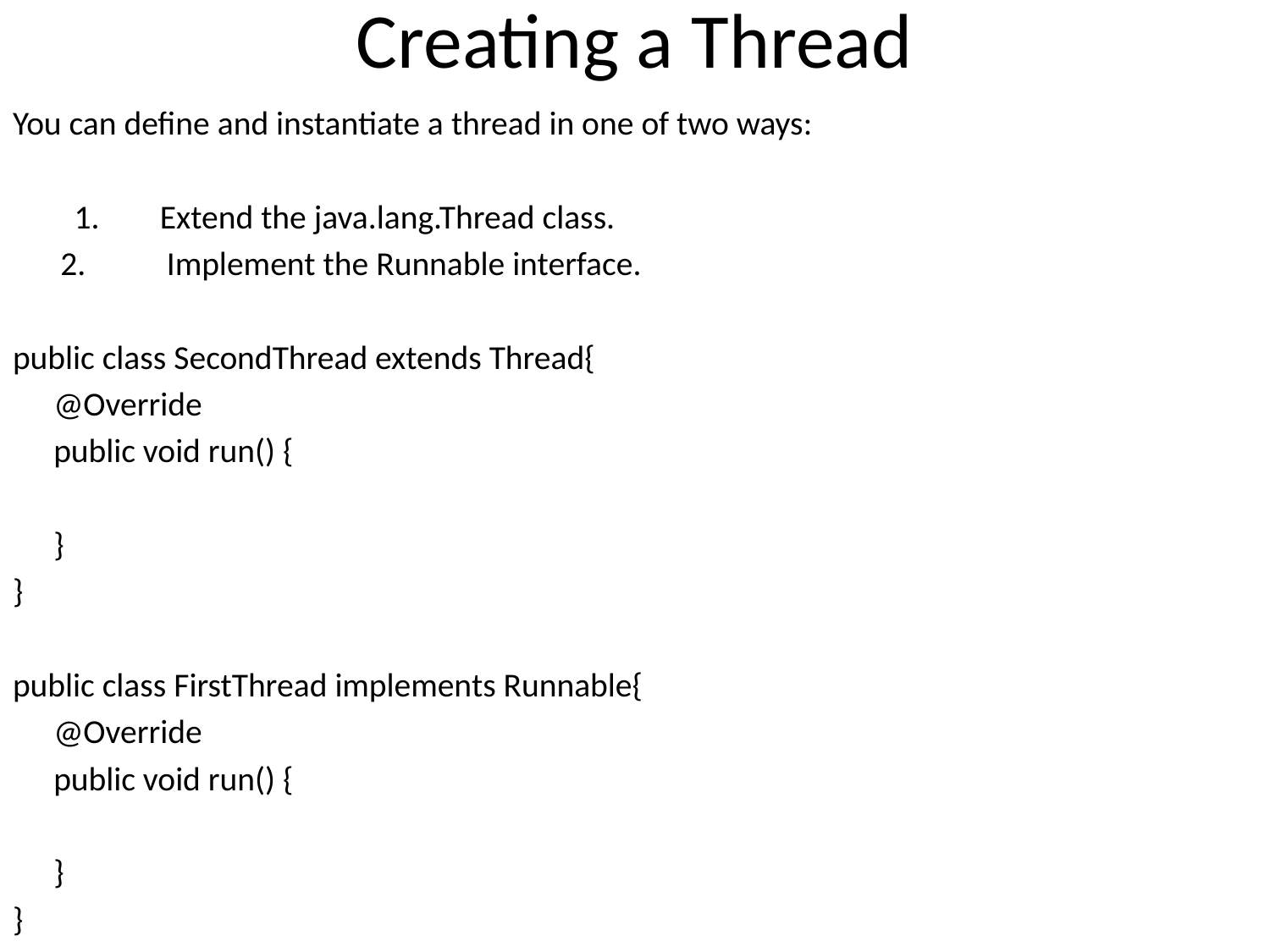

# Creating a Thread
You can define and instantiate a thread in one of two ways:

	Extend the java.lang.Thread class.
	Implement the Runnable interface.

public class SecondThread extends Thread{
	@Override
	public void run() {

	}
}

public class FirstThread implements Runnable{
	@Override
	public void run() {

	}
}